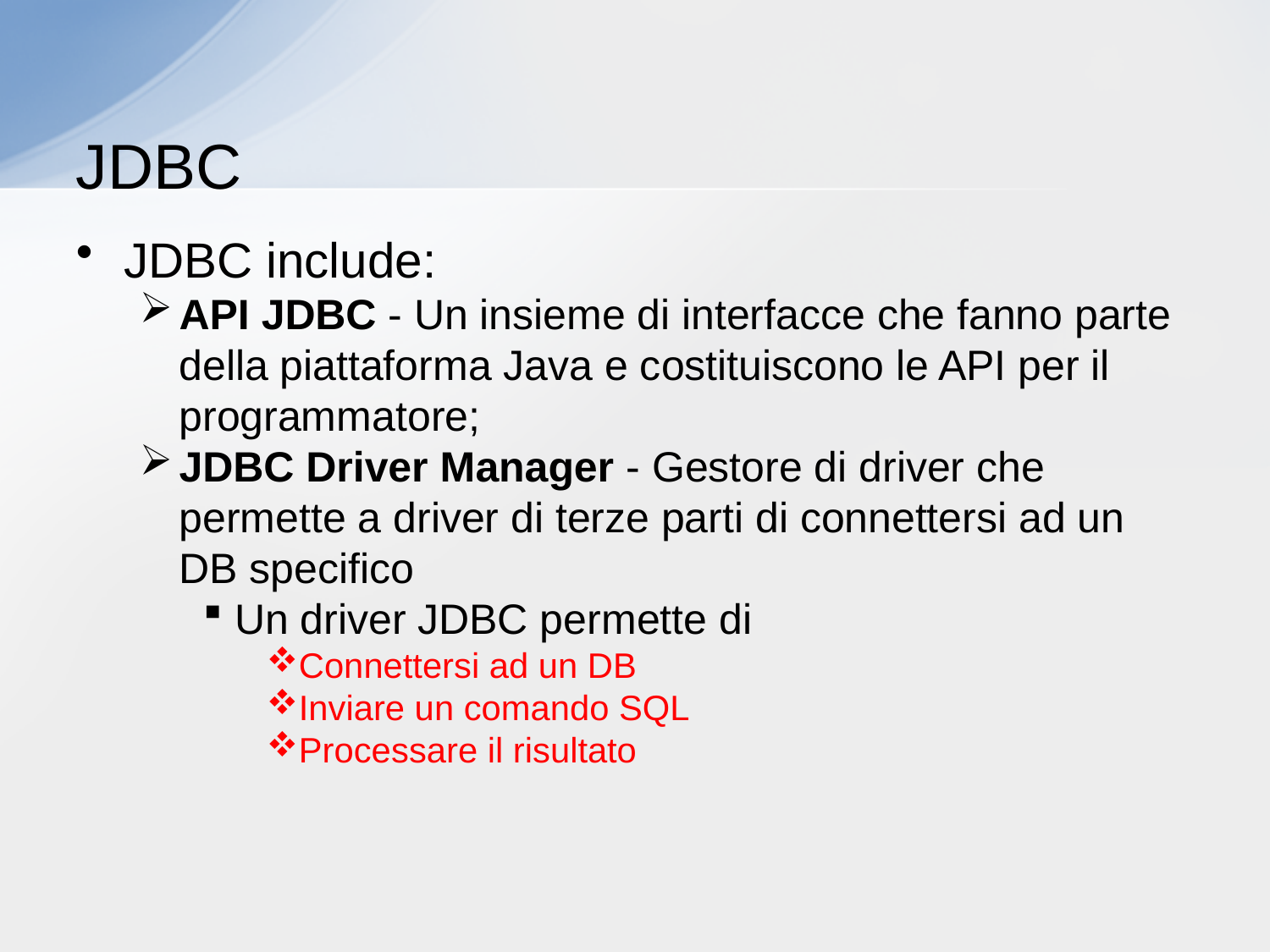

# JDBC
JDBC include:
API JDBC - Un insieme di interfacce che fanno parte della piattaforma Java e costituiscono le API per il programmatore;
JDBC Driver Manager - Gestore di driver che permette a driver di terze parti di connettersi ad un DB specifico
Un driver JDBC permette di
Connettersi ad un DB
Inviare un comando SQL
Processare il risultato